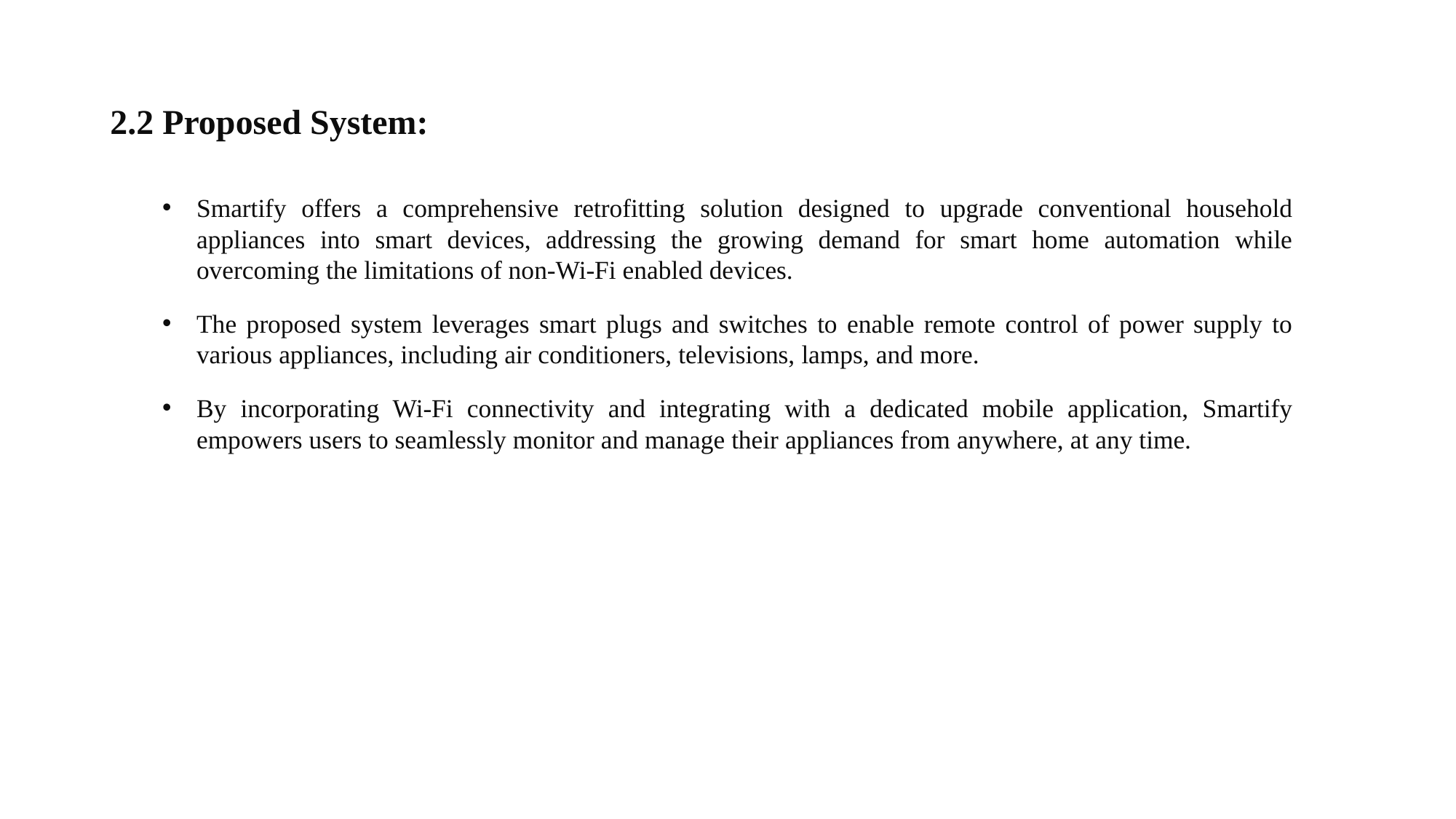

2.2 Proposed System:
Smartify offers a comprehensive retrofitting solution designed to upgrade conventional household appliances into smart devices, addressing the growing demand for smart home automation while overcoming the limitations of non-Wi-Fi enabled devices.
The proposed system leverages smart plugs and switches to enable remote control of power supply to various appliances, including air conditioners, televisions, lamps, and more.
By incorporating Wi-Fi connectivity and integrating with a dedicated mobile application, Smartify empowers users to seamlessly monitor and manage their appliances from anywhere, at any time.